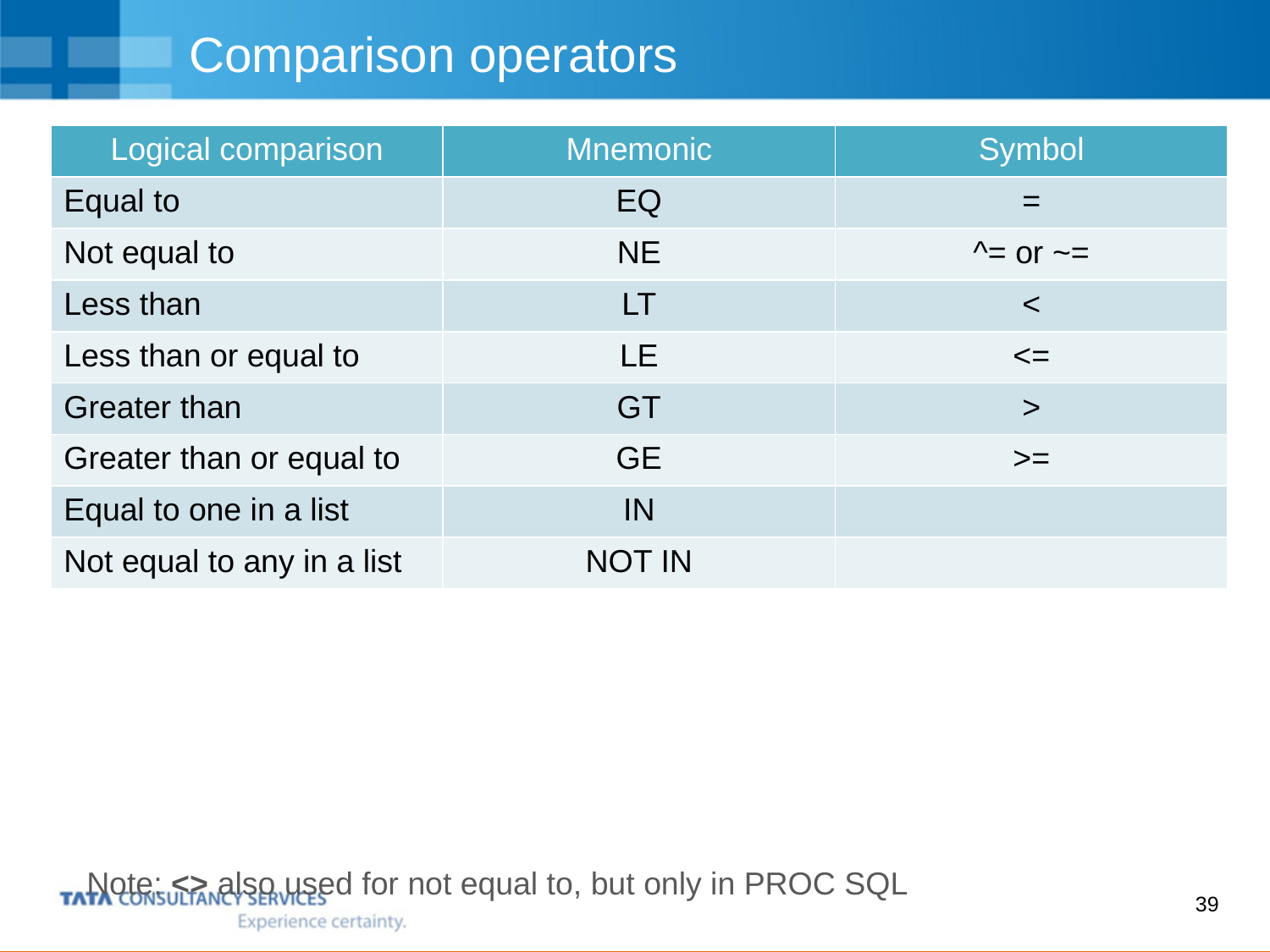

# Comparison operators
| Logical comparison | Mnemonic | Symbol |
| --- | --- | --- |
| Equal to | EQ | = |
| Not equal to | NE | ^= or ~= |
| Less than | LT | < |
| Less than or equal to | LE | <= |
| Greater than | GT | > |
| Greater than or equal to | GE | >= |
| Equal to one in a list | IN |  |
| Not equal to any in a list | NOT IN |  |
Note: <> also used for not equal to, but only in PROC SQL